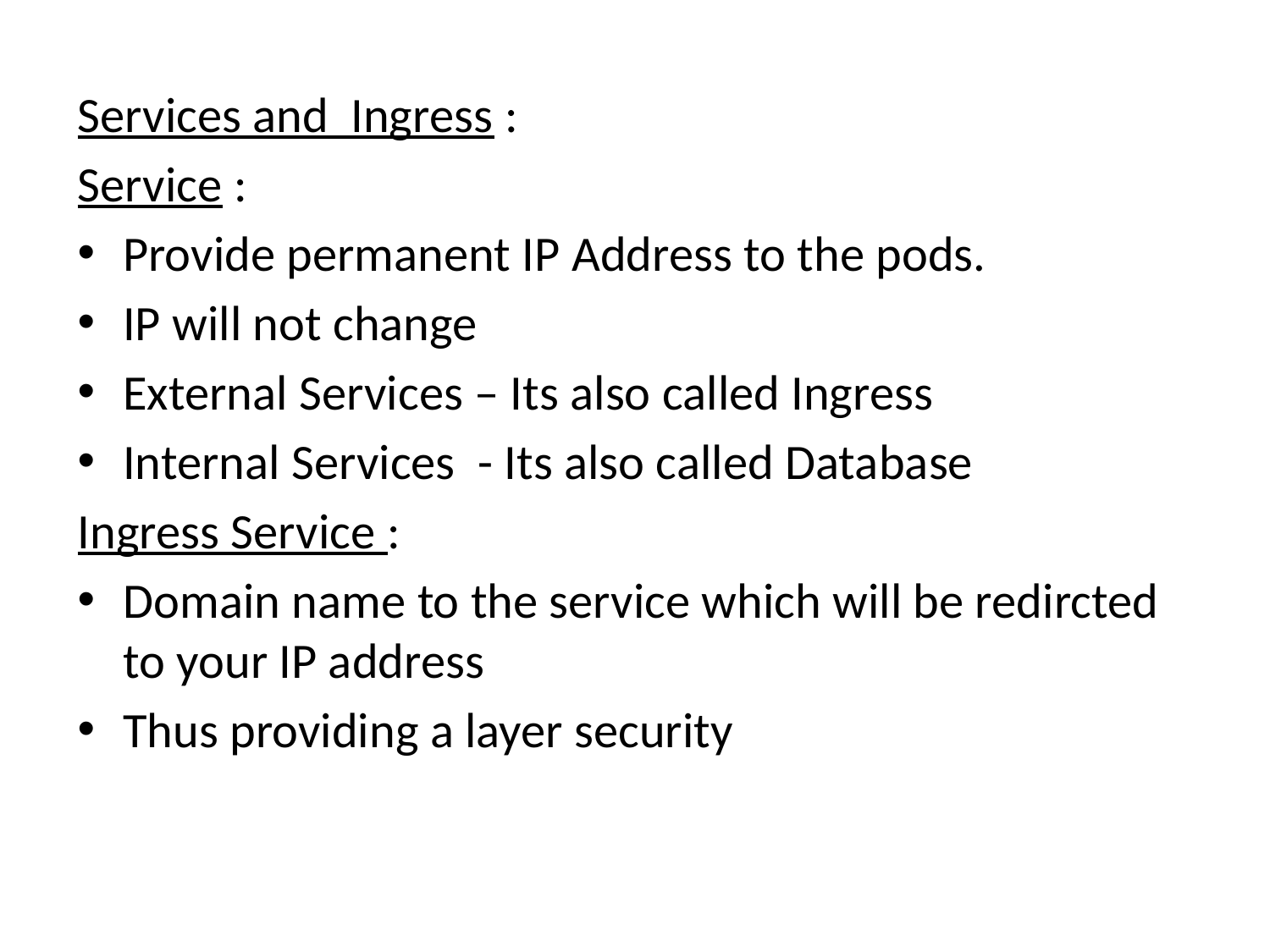

Services and  Ingress :
Service :
Provide permanent IP Address to the pods.
IP will not change
External Services – Its also called Ingress
Internal Services  - Its also called Database
Ingress Service :
Domain name to the service which will be redircted to your IP address
Thus providing a layer security